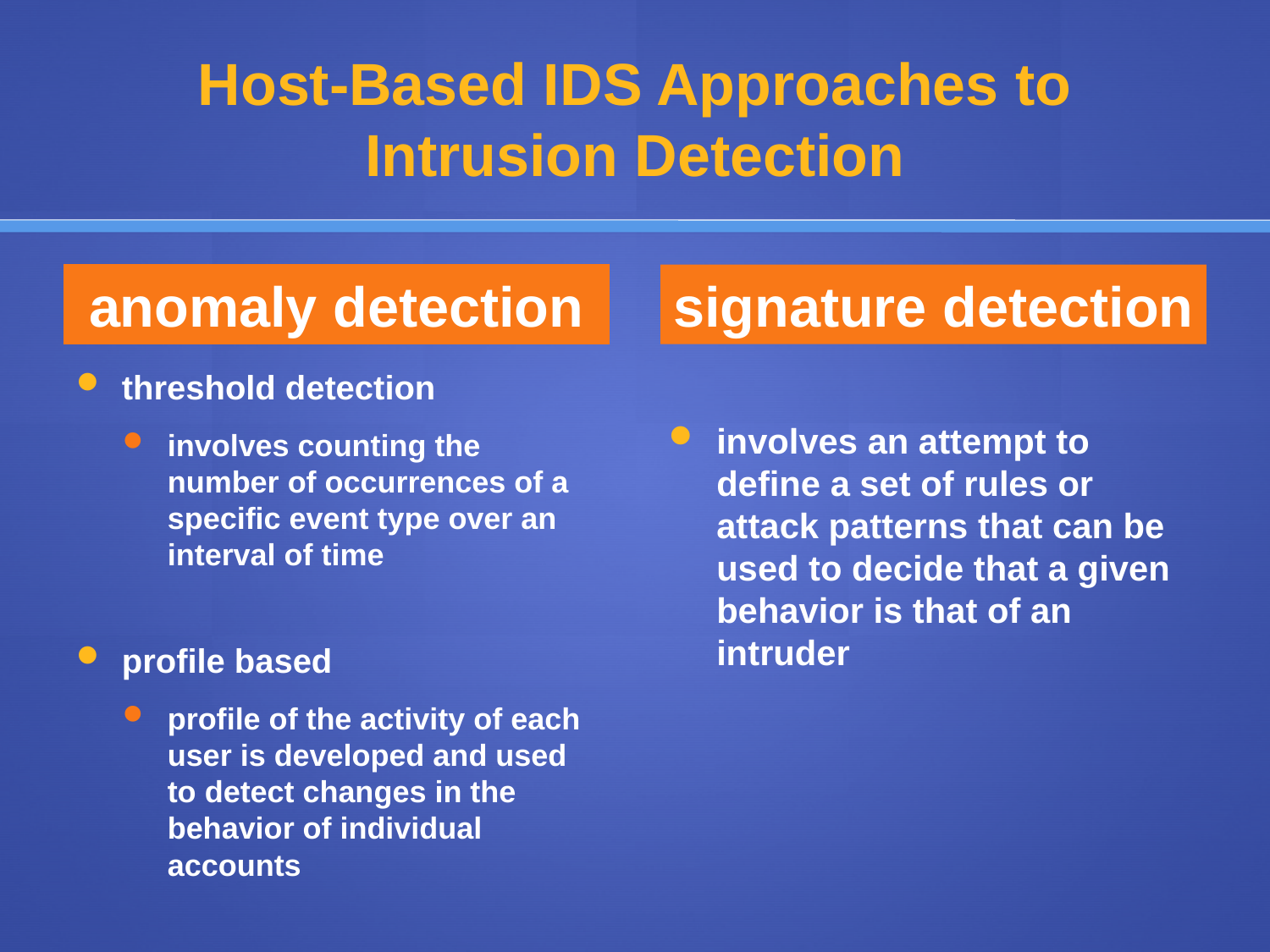

# Host-Based IDS Approaches to Intrusion Detection
anomaly detection
signature detection
threshold detection
involves counting the number of occurrences of a specific event type over an interval of time

profile based
profile of the activity of each user is developed and used to detect changes in the behavior of individual accounts
involves an attempt to define a set of rules or attack patterns that can be used to decide that a given behavior is that of an intruder